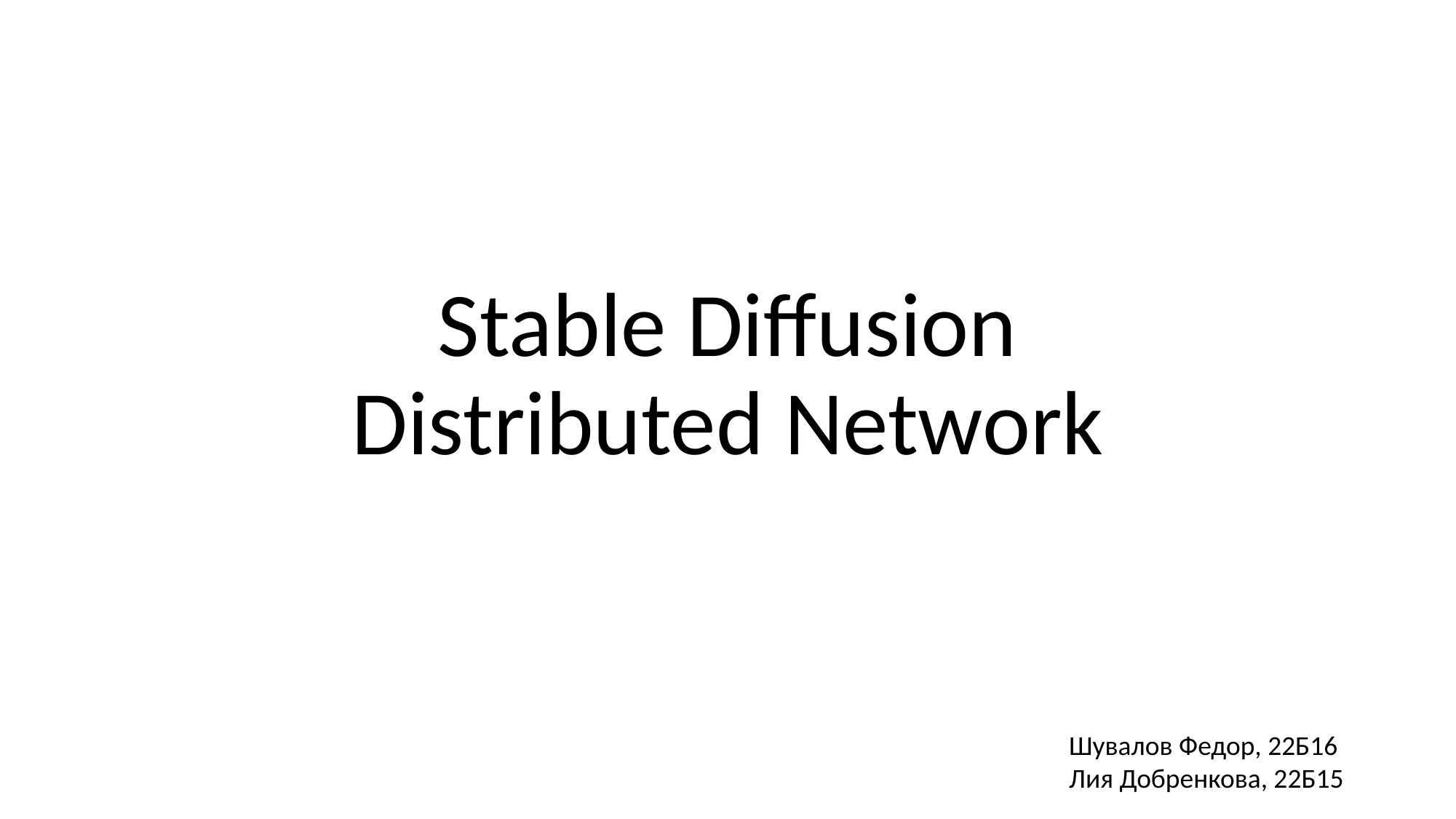

# Stable Diffusion Distributed Network
Шувалов Федор, 22Б16
Лия Добренкова, 22Б15